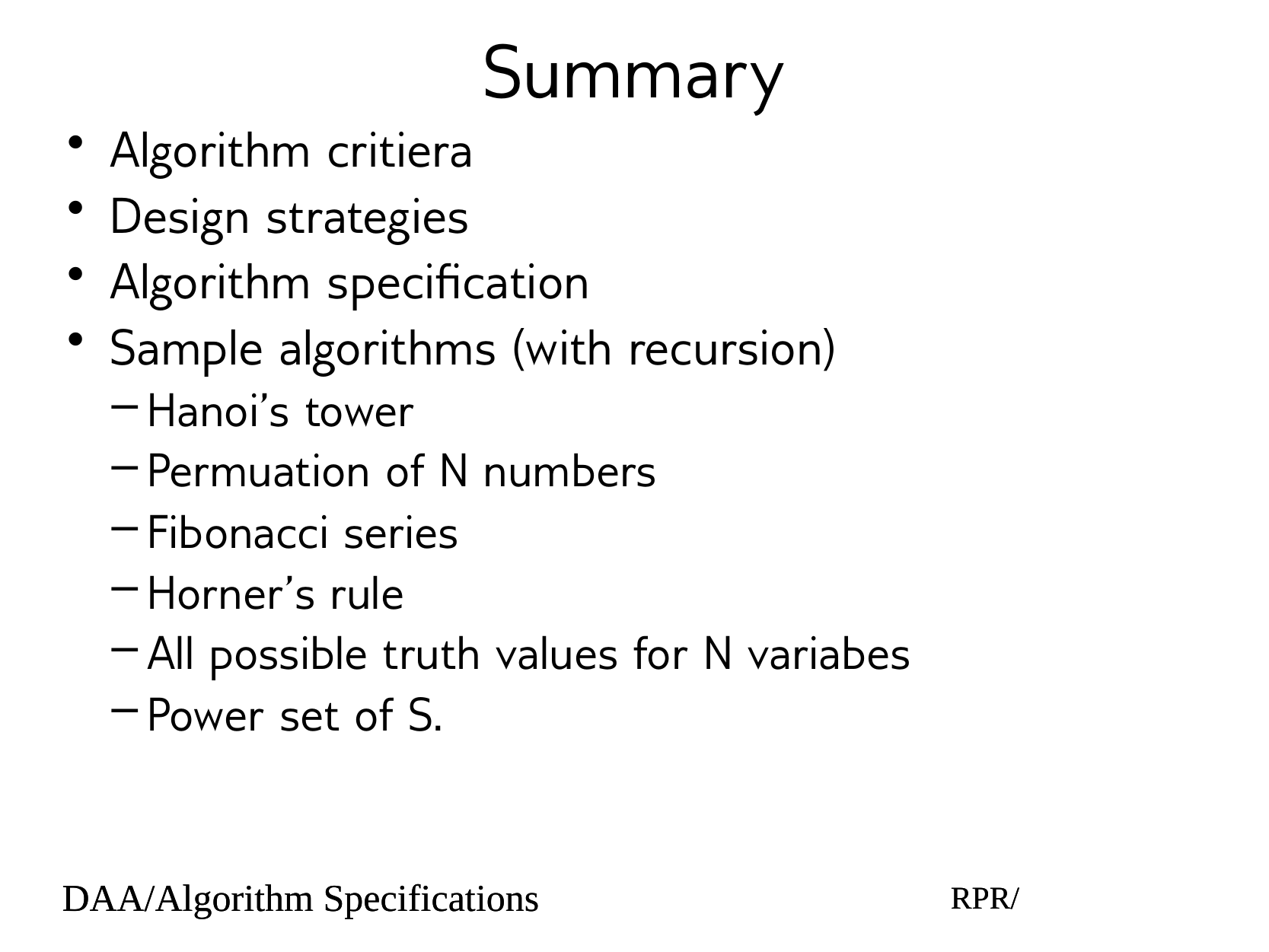

# Summary
Algorithm critiera
Design strategies
Algorithm specification
Sample algorithms (with recursion)
Hanoi’s tower
Permuation of N numbers
Fibonacci series
Horner’s rule
All possible truth values for N variabes
Power set of S.
DAA/Algorithm Specifications
RPR/
23